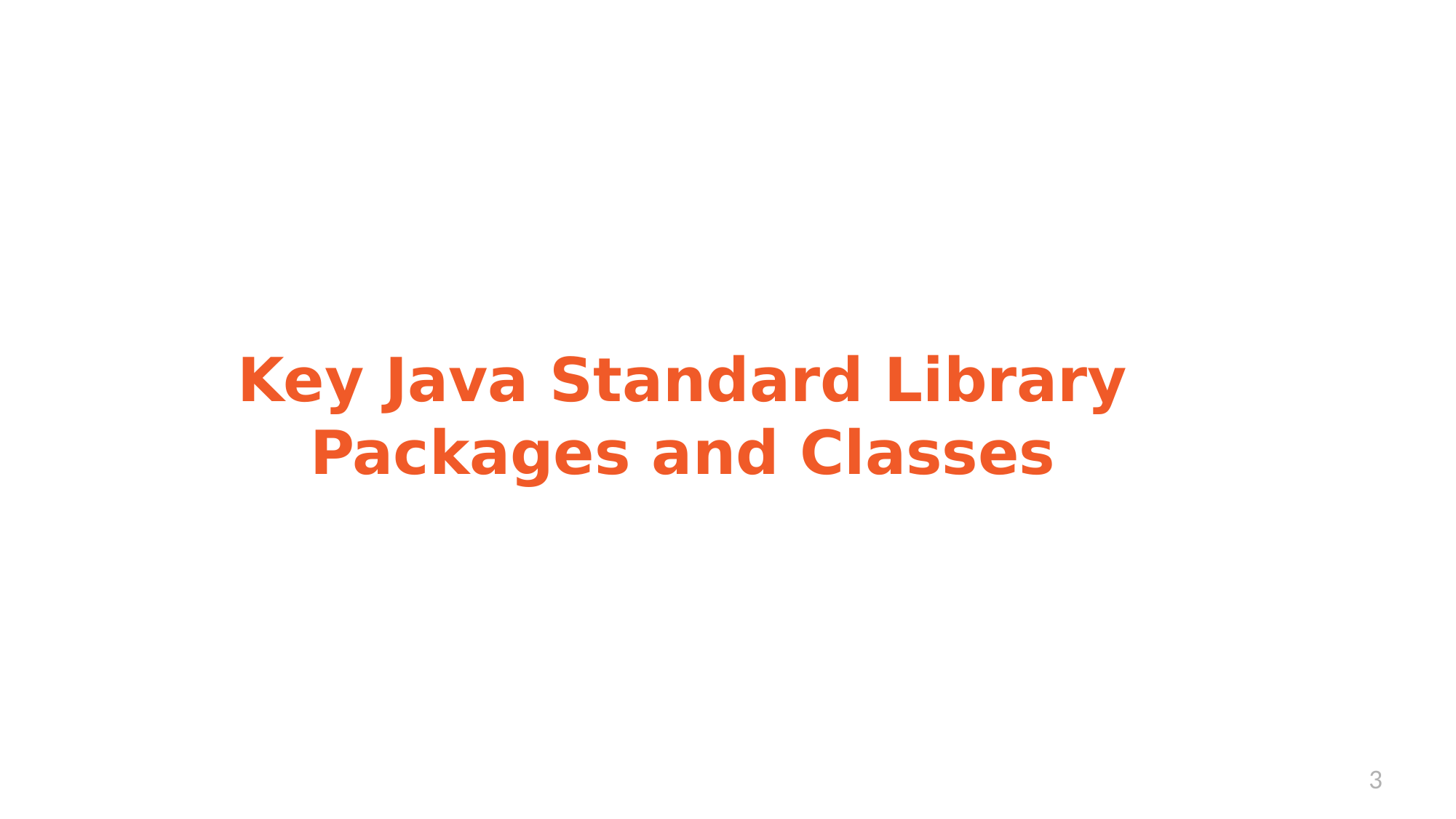

# Key Java Standard Library Packages and Classes
3